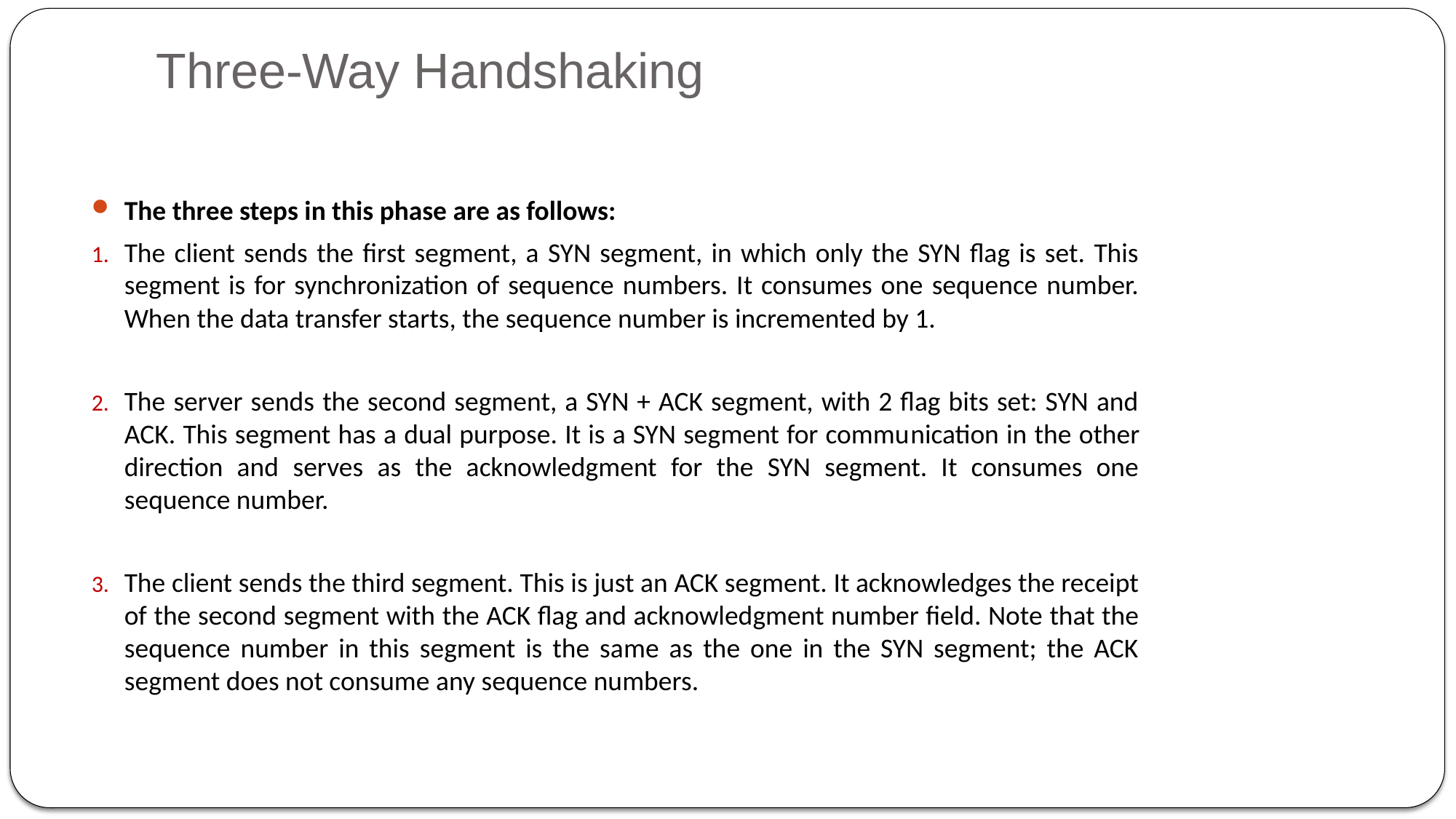

# Three-Way Handshaking
The three steps in this phase are as follows:
The client sends the first segment, a SYN segment, in which only the SYN flag is set. This segment is for synchronization of sequence numbers. It consumes one sequence number. When the data transfer starts, the sequence number is incremented by 1.

The server sends the second segment, a SYN + ACK segment, with 2 flag bits set: SYN and ACK. This segment has a dual purpose. It is a SYN segment for commu­nication in the other direction and serves as the acknowledgment for the SYN segment. It consumes one sequence number.

The client sends the third segment. This is just an ACK segment. It acknowledges the receipt of the second segment with the ACK flag and acknowledgment number field. Note that the sequence number in this segment is the same as the one in the SYN segment; the ACK segment does not consume any sequence numbers.